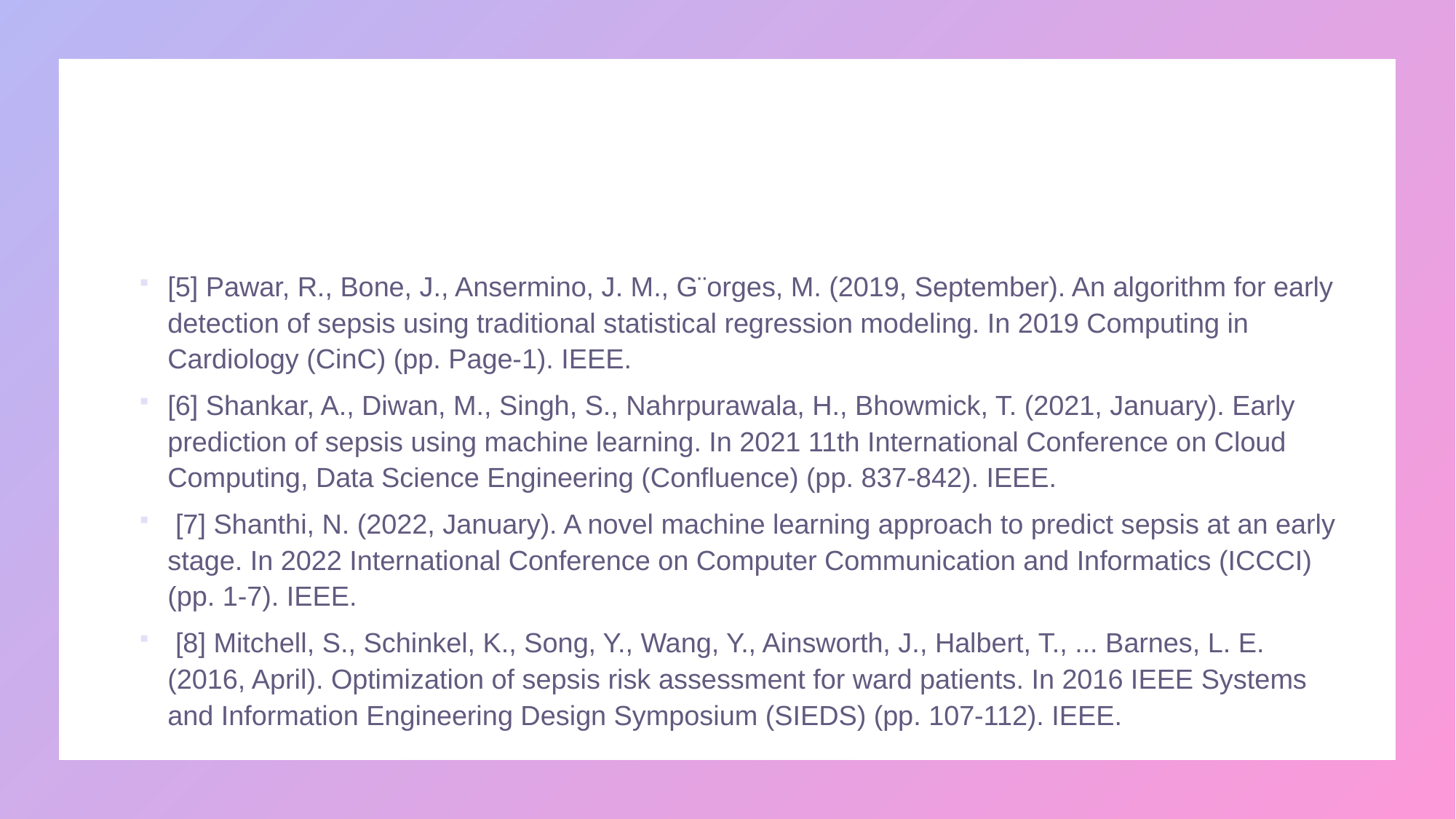

#
[5] Pawar, R., Bone, J., Ansermino, J. M., G¨orges, M. (2019, September). An algorithm for early detection of sepsis using traditional statistical regression modeling. In 2019 Computing in Cardiology (CinC) (pp. Page-1). IEEE.
[6] Shankar, A., Diwan, M., Singh, S., Nahrpurawala, H., Bhowmick, T. (2021, January). Early prediction of sepsis using machine learning. In 2021 11th International Conference on Cloud Computing, Data Science Engineering (Confluence) (pp. 837-842). IEEE.
 [7] Shanthi, N. (2022, January). A novel machine learning approach to predict sepsis at an early stage. In 2022 International Conference on Computer Communication and Informatics (ICCCI) (pp. 1-7). IEEE.
 [8] Mitchell, S., Schinkel, K., Song, Y., Wang, Y., Ainsworth, J., Halbert, T., ... Barnes, L. E. (2016, April). Optimization of sepsis risk assessment for ward patients. In 2016 IEEE Systems and Information Engineering Design Symposium (SIEDS) (pp. 107-112). IEEE.